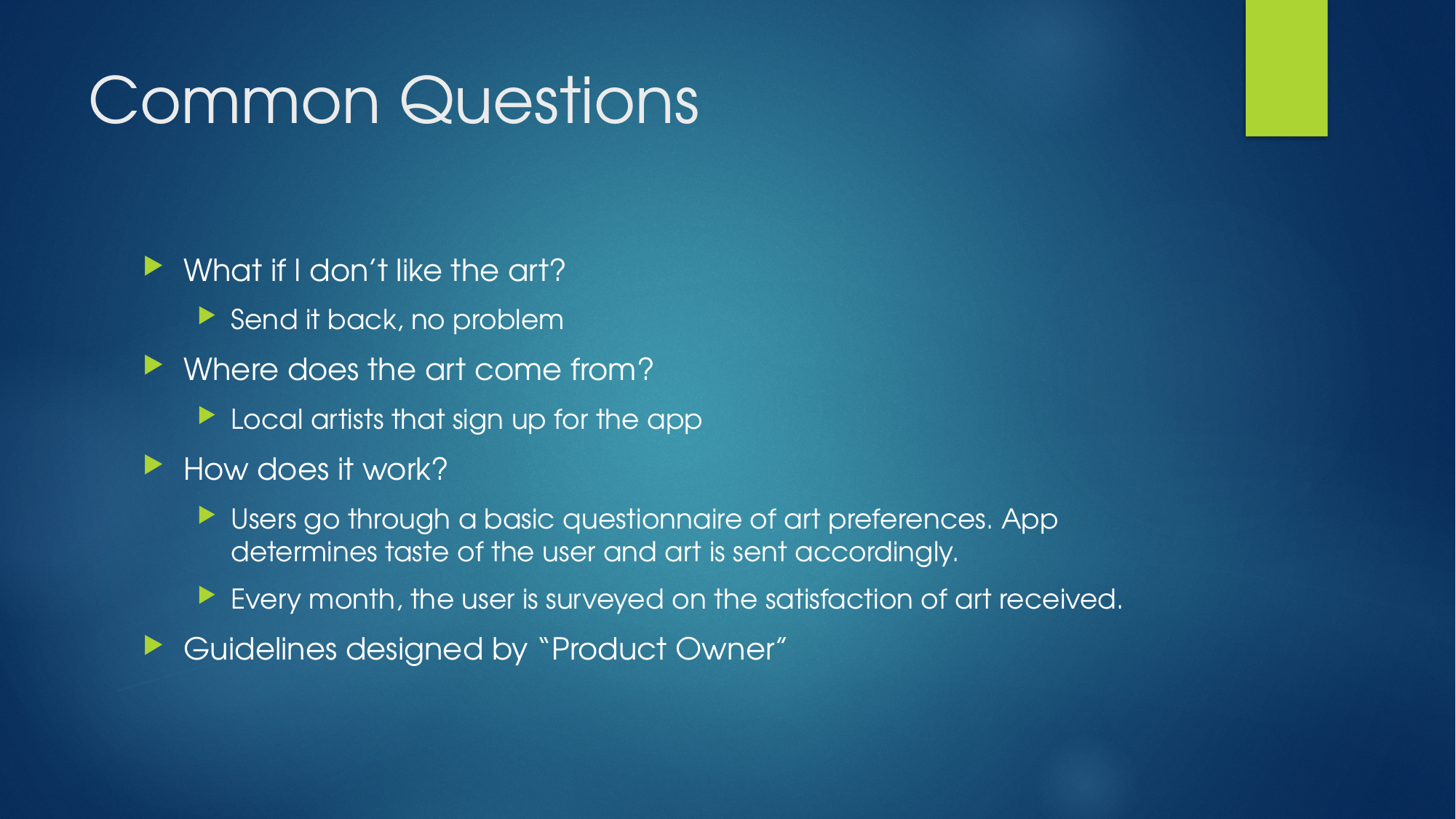

# Common Questions
What if I don’t like the art?
Send it back, no problem
Where does the art come from?
Local artists that sign up for the app
How does it work?
Users go through a basic questionnaire of art preferences. App determines taste of the user and art is sent accordingly.
Every month, the user is surveyed on the satisfaction of art received.
Guidelines designed by “Product Owner”